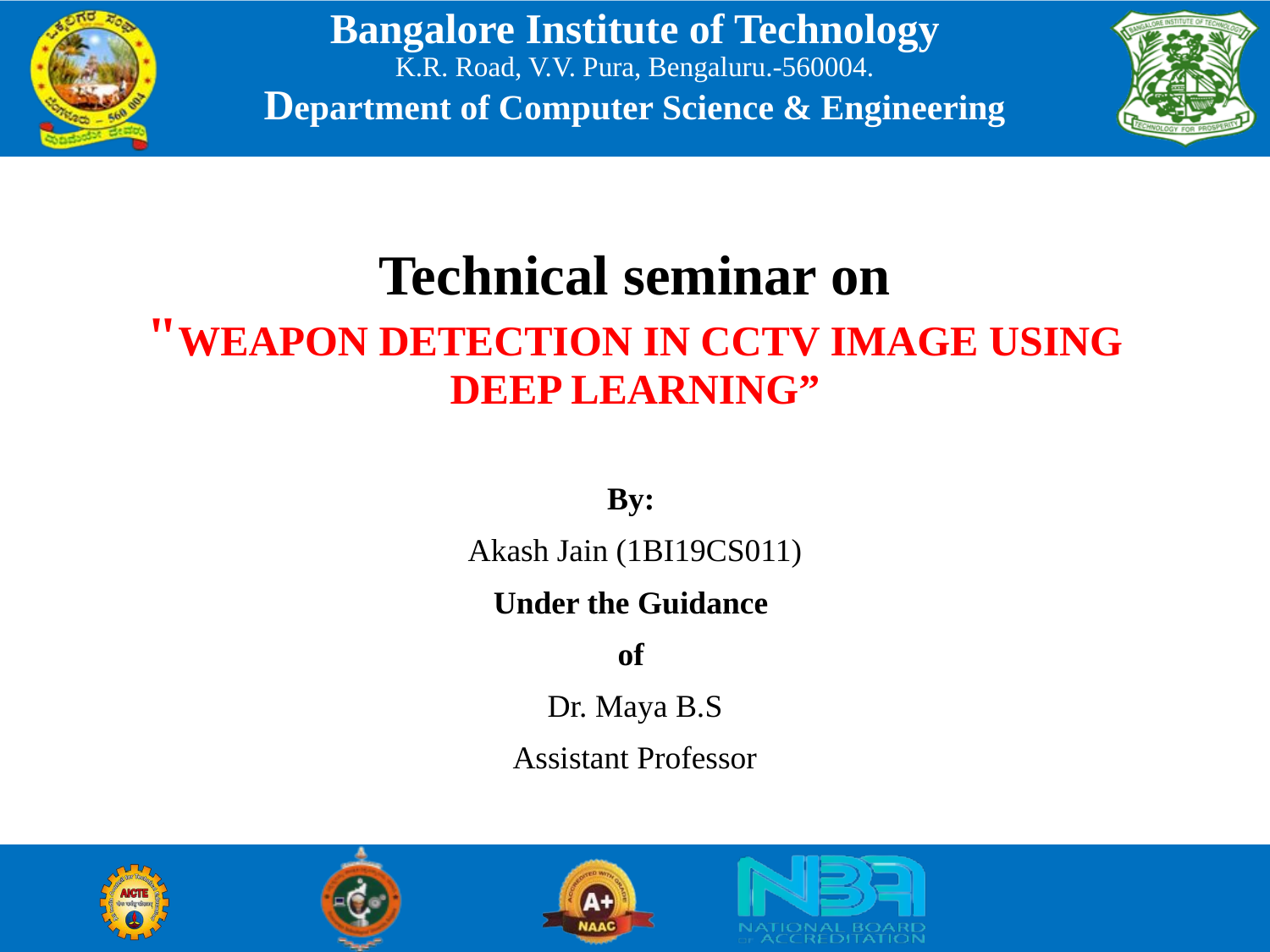

# Technical seminar on "WEAPON DETECTION IN CCTV IMAGE USING DEEP LEARNING”
By:
Akash Jain (1BI19CS011)
Under the Guidance
of
Dr. Maya B.S
Assistant Professor